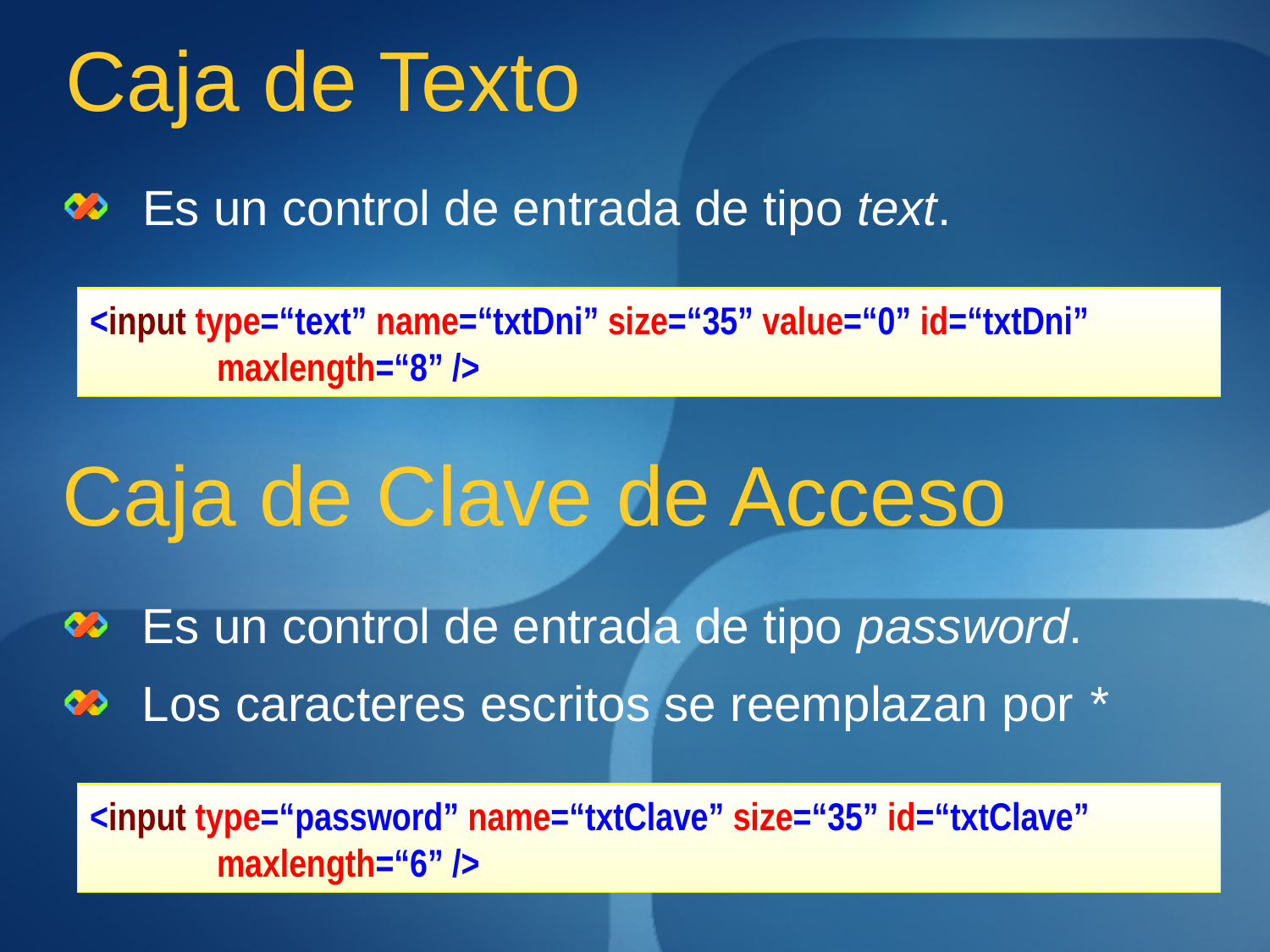

# Caja de Texto
Es un control de entrada de tipo text.

<input type=“text” name=“txtDni” size=“35” value=“0” id=“txtDni”
	maxlength=“8” />

Caja de Clave de Acceso
Es un control de entrada de tipo password.
Los caracteres escritos se reemplazan por *

<input type=“password” name=“txtClave” size=“35” id=“txtClave”
	maxlength=“6” />